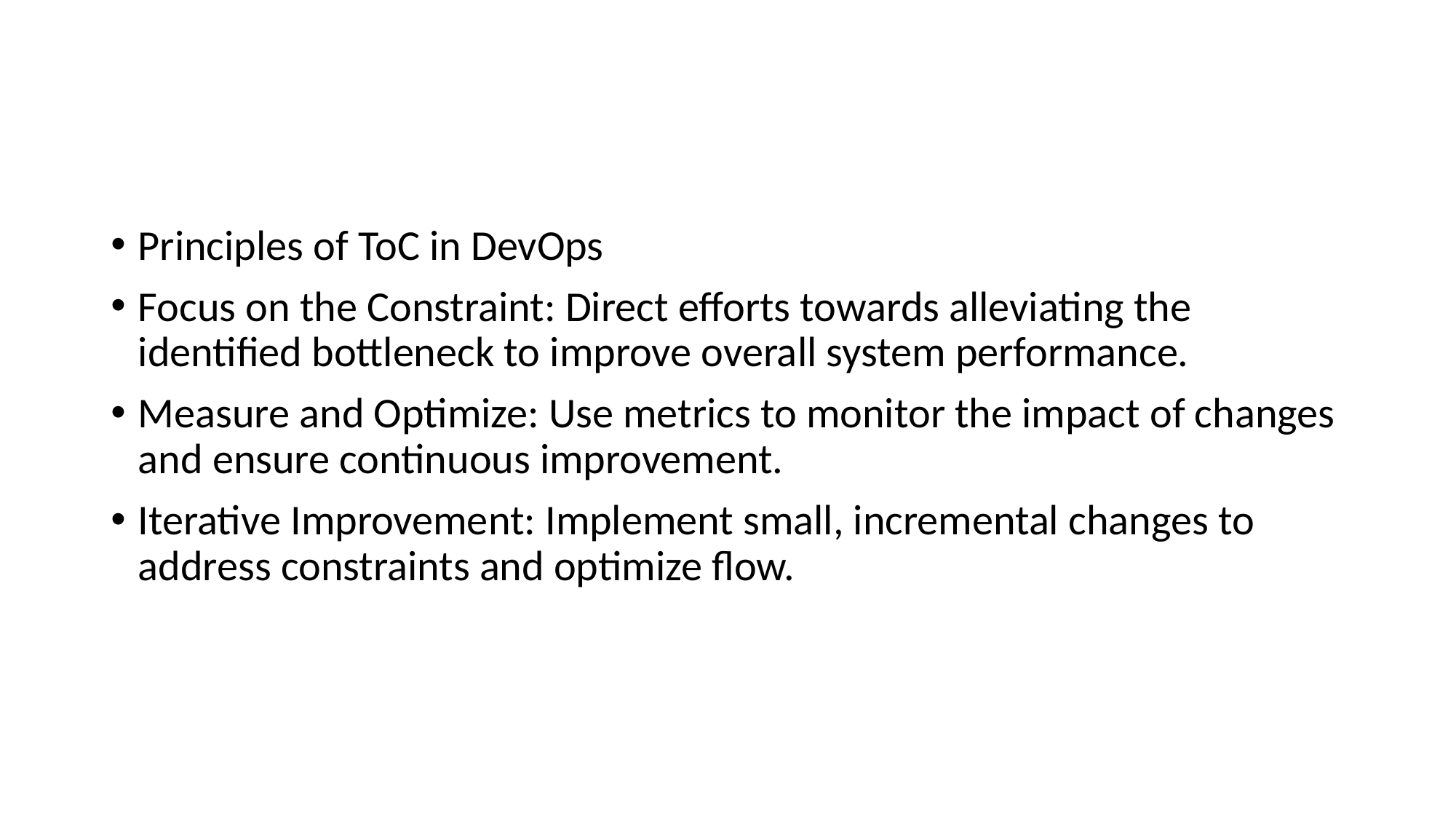

#
Principles of ToC in DevOps
Focus on the Constraint: Direct efforts towards alleviating the identified bottleneck to improve overall system performance.
Measure and Optimize: Use metrics to monitor the impact of changes and ensure continuous improvement.
Iterative Improvement: Implement small, incremental changes to address constraints and optimize flow.